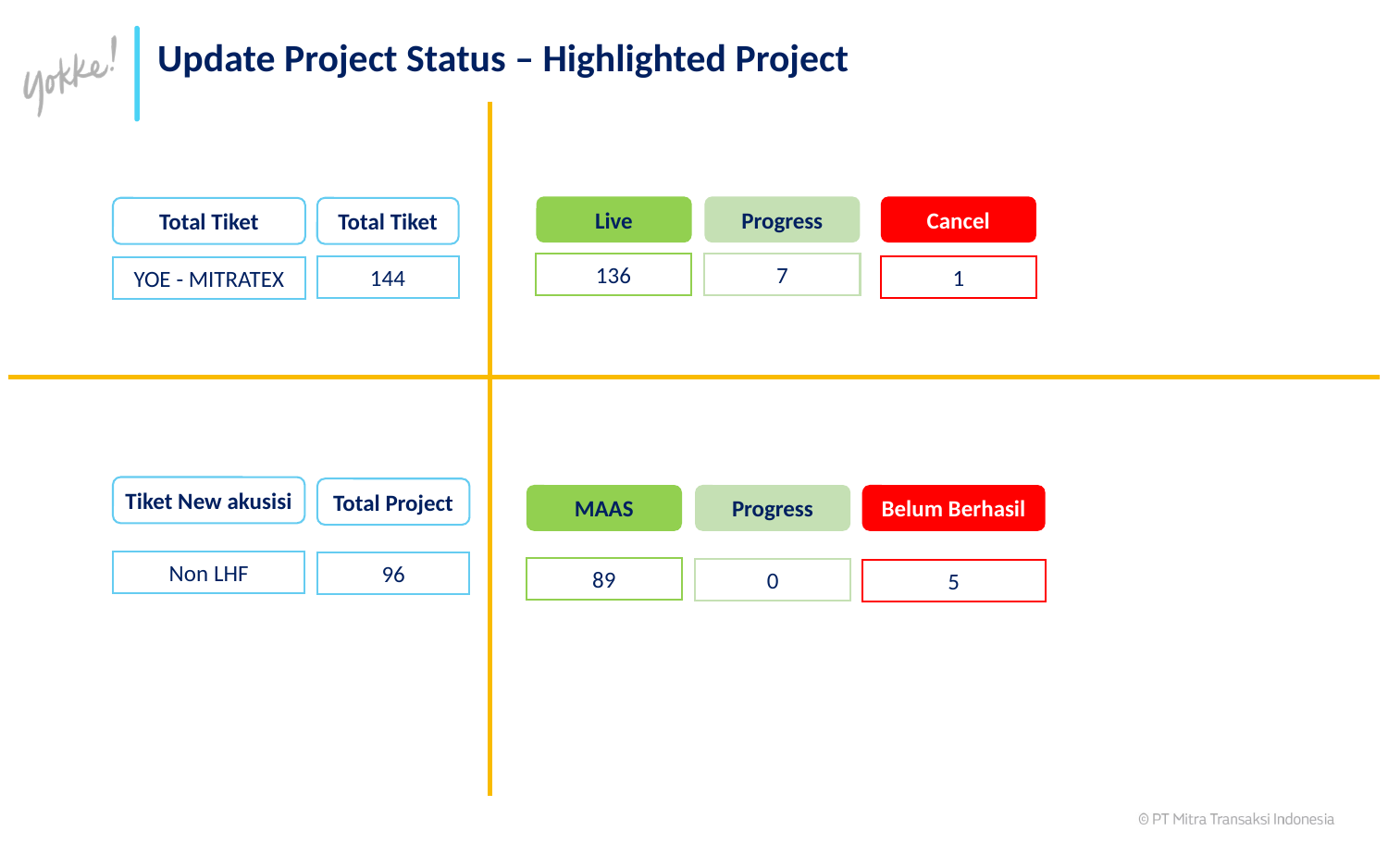

Update Project Status – Highlighted Project
Progress
Cancel
Live
Total Tiket
Total Tiket
136
7
1
144
YOE - MITRATEX
Tiket New akusisi
Total Project
Progress
Belum Berhasil
MAAS
Non LHF
96
89
0
5